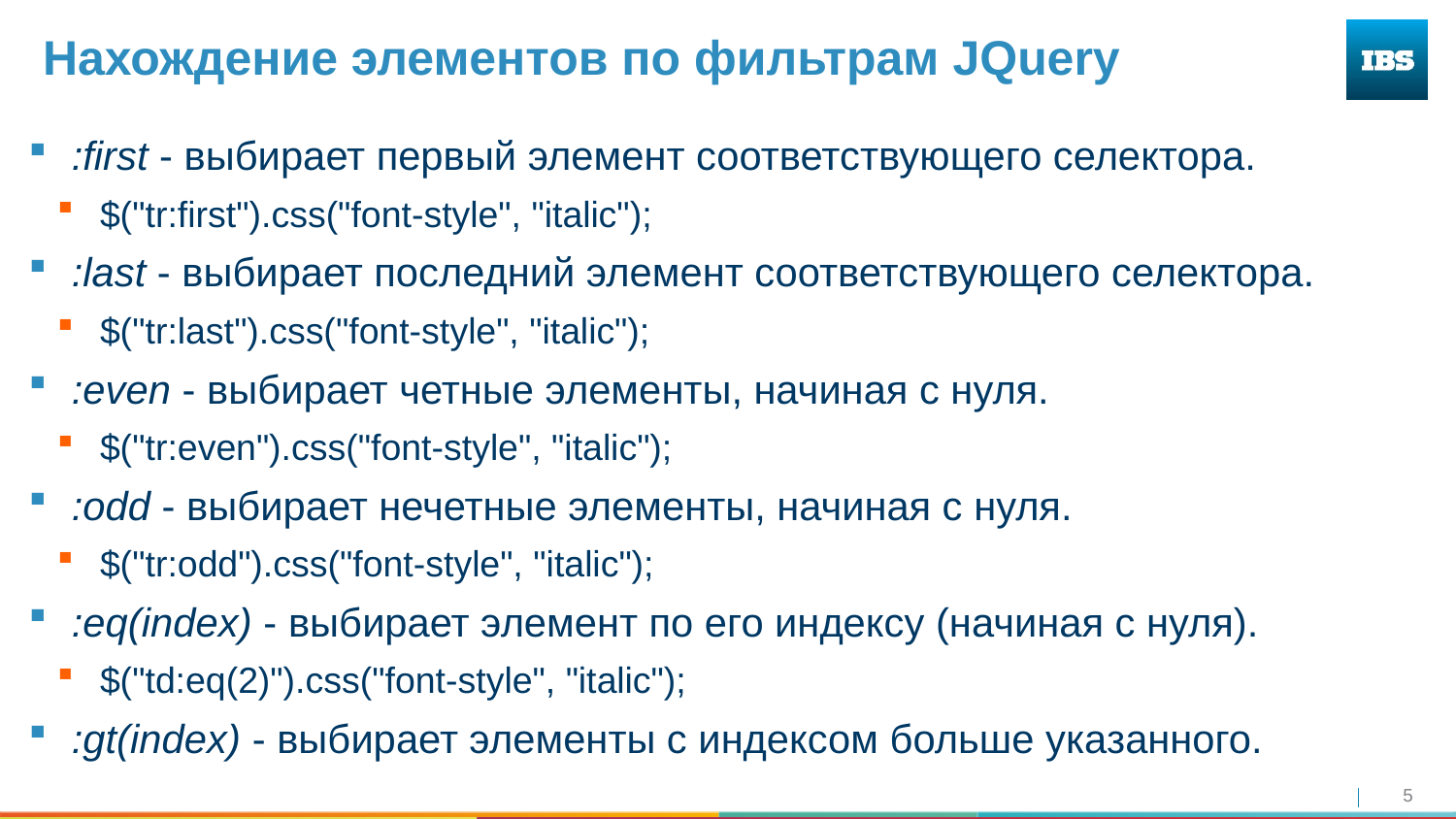

# Нахождение элементов по фильтрам JQuery
:first - выбирает первый элемент соответствующего селектора.
$("tr:first").css("font-style", "italic");
:last - выбирает последний элемент соответствующего селектора.
$("tr:last").css("font-style", "italic");
:even - выбирает четные элементы, начиная с нуля.
$("tr:even").css("font-style", "italic");
:odd - выбирает нечетные элементы, начиная с нуля.
$("tr:odd").css("font-style", "italic");
:eq(index) - выбирает элемент по его индексу (начиная с нуля).
$("td:eq(2)").css("font-style", "italic");
:gt(index) - выбирает элементы с индексом больше указанного.